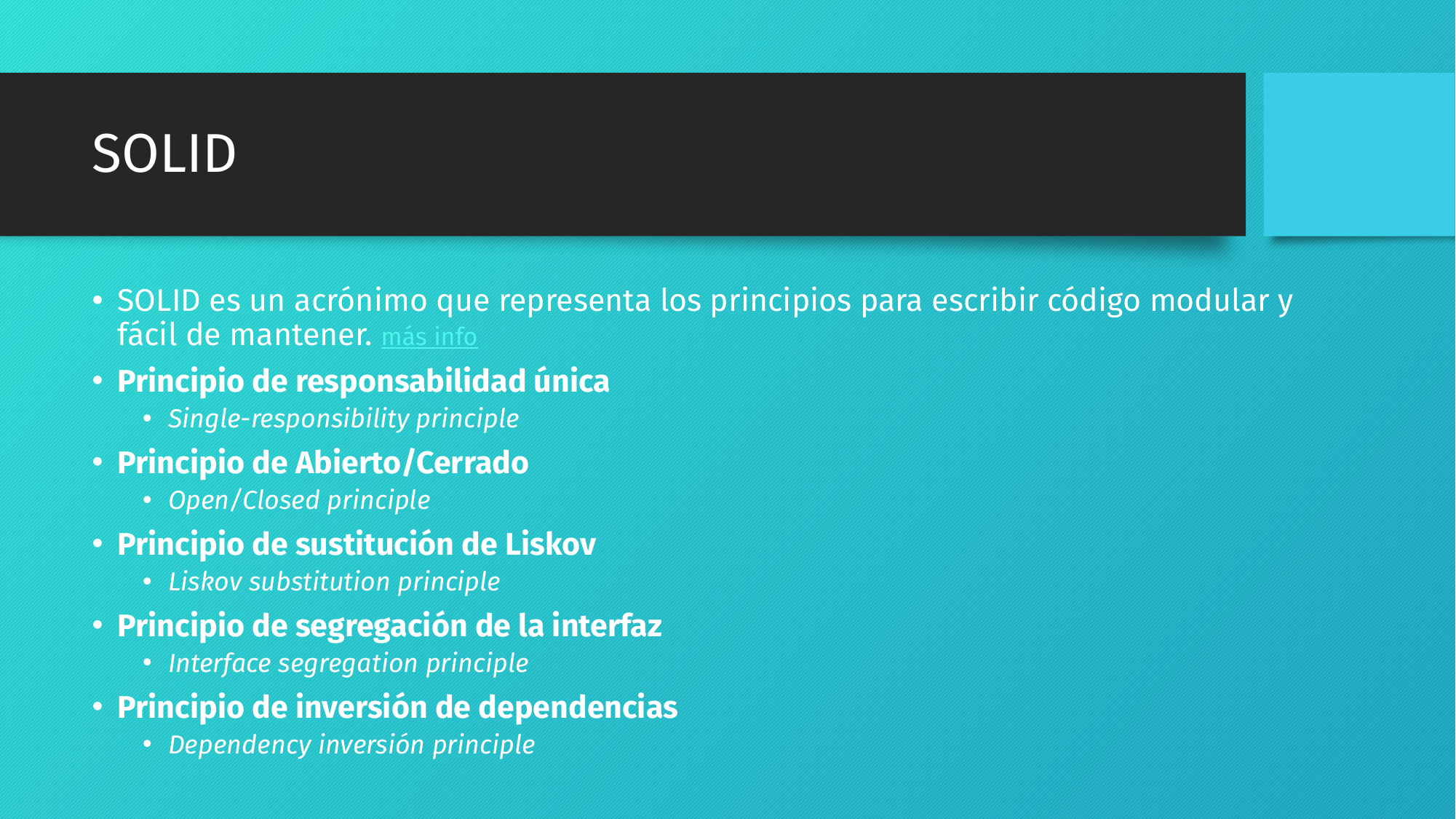

# SOLID
SOLID es un acrónimo que representa los principios para escribir código modular y fácil de mantener. más info
Principio de responsabilidad única
Single-responsibility principle
Principio de Abierto/Cerrado
Open/Closed principle
Principio de sustitución de Liskov
Liskov substitution principle
Principio de segregación de la interfaz
Interface segregation principle
Principio de inversión de dependencias
Dependency inversión principle